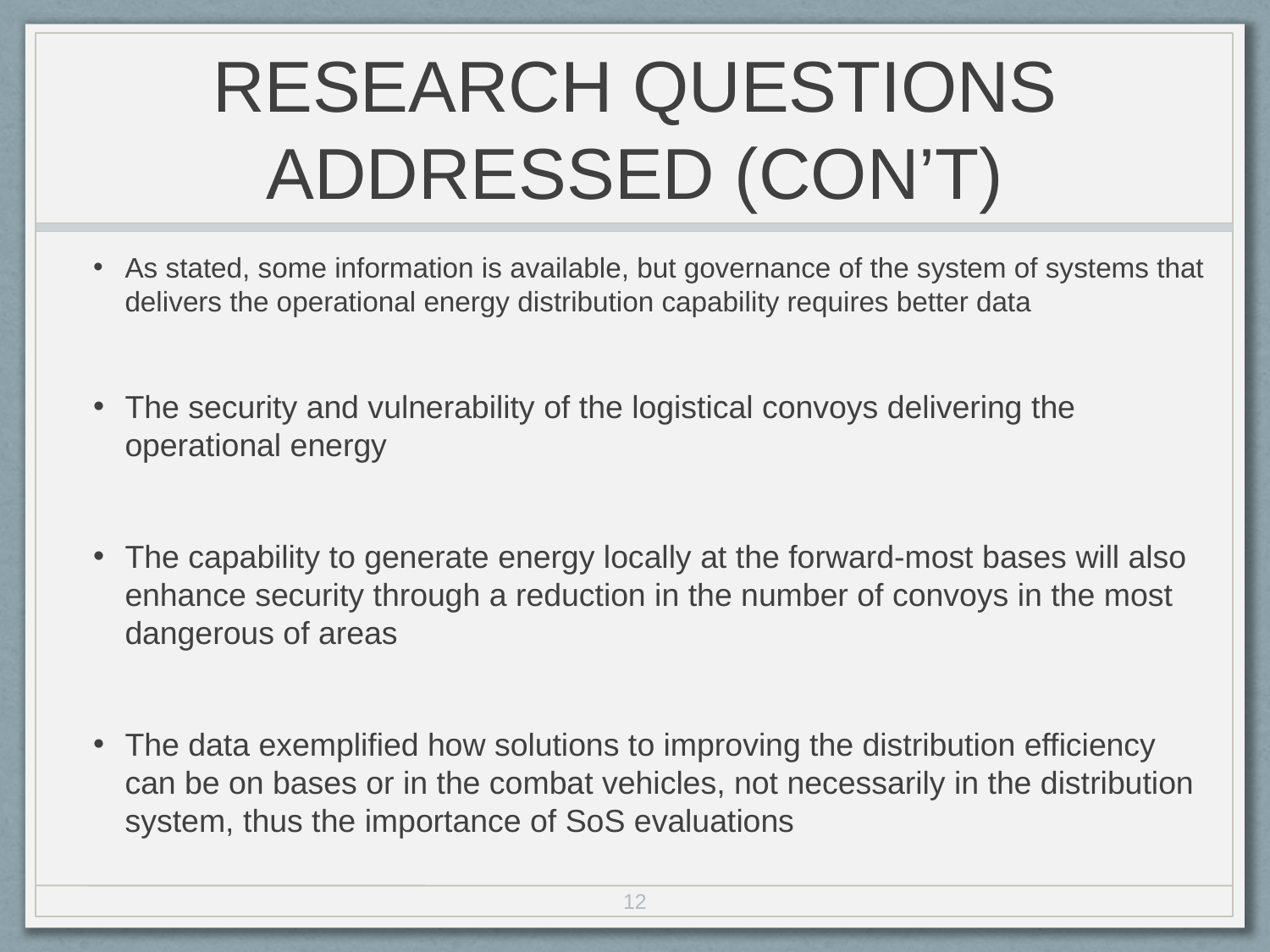

# RESEARCH QUESTIONS ADDRESSED (CON’T)
As stated, some information is available, but governance of the system of systems that delivers the operational energy distribution capability requires better data

The security and vulnerability of the logistical convoys delivering the operational energy

The capability to generate energy locally at the forward-most bases will also enhance security through a reduction in the number of convoys in the most dangerous of areas

The data exemplified how solutions to improving the distribution efficiency can be on bases or in the combat vehicles, not necessarily in the distribution system, thus the importance of SoS evaluations
12